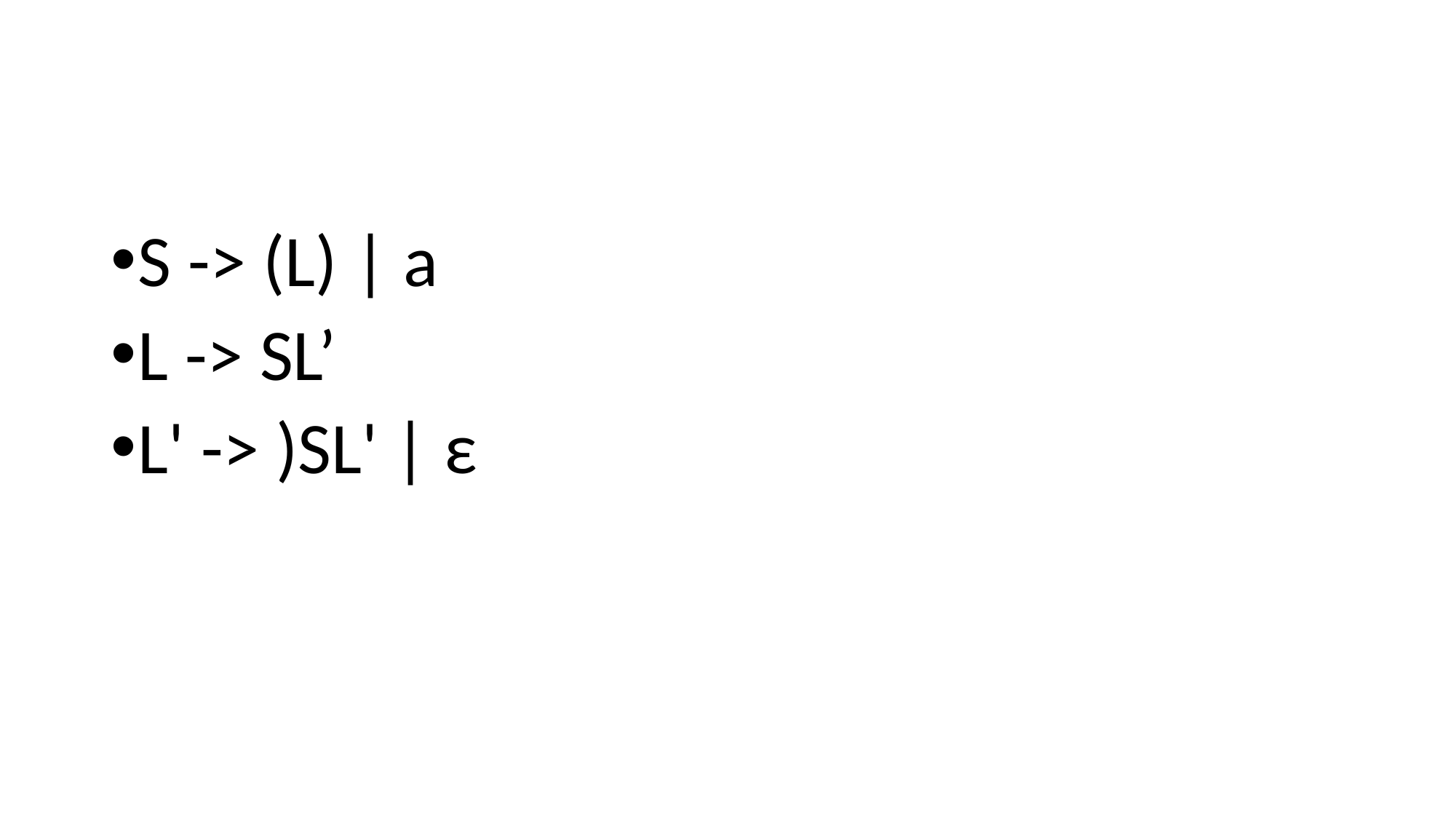

#
S -> (L) | a
L -> SL’
L' -> )SL' | ε